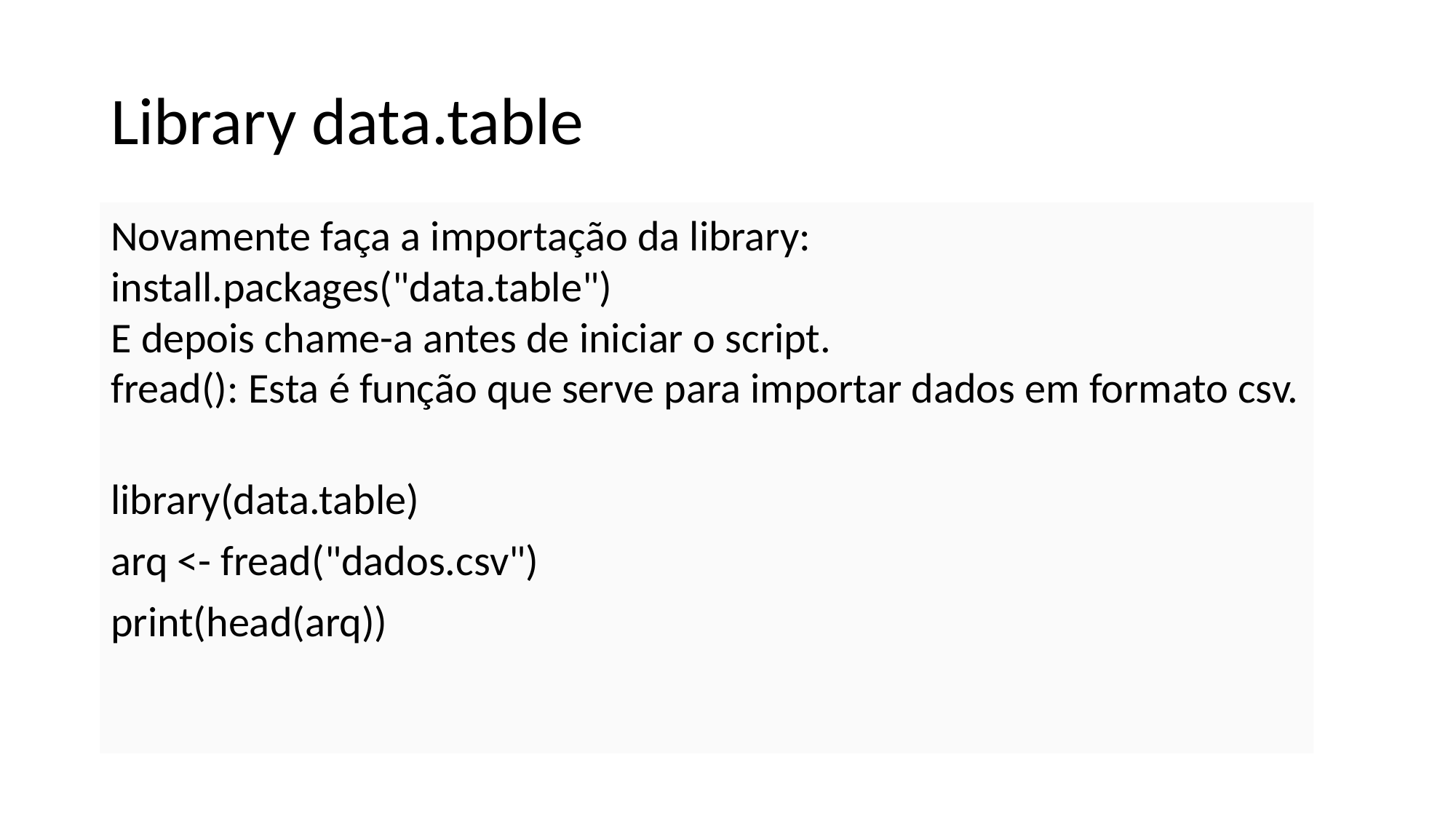

# Library data.table
Novamente faça a importação da library:
install.packages("data.table")
E depois chame-a antes de iniciar o script.
fread(): Esta é função que serve para importar dados em formato csv.

library(data.table)
arq <- fread("dados.csv")
print(head(arq))